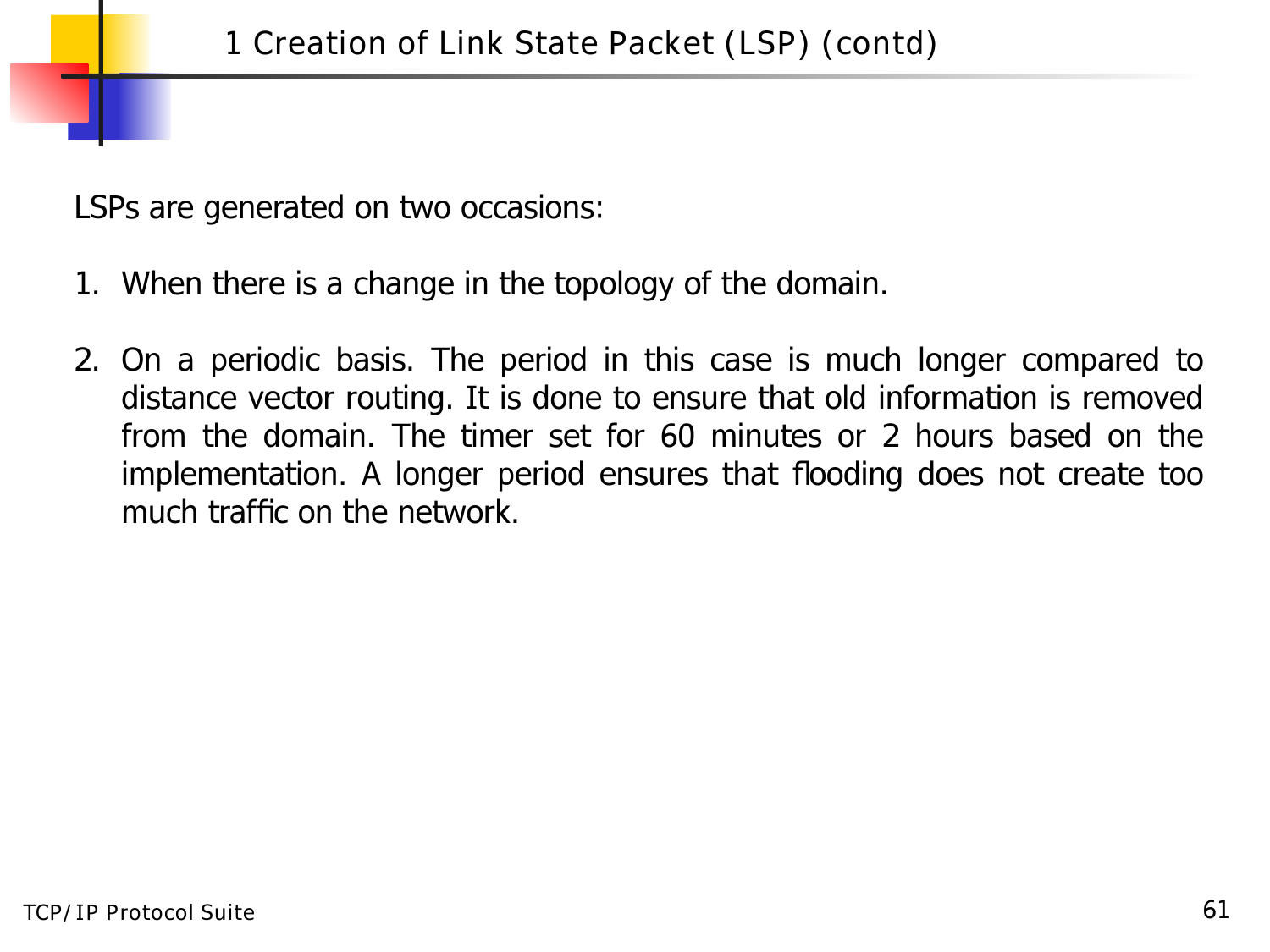

1 Creation of Link State Packet (LSP) (contd)

LSPs are generated on two occasions:

When there is a change in the topology of the domain.

On a periodic basis. The period in this case is much longer compared to distance vector routing. It is done to ensure that old information is removed from the domain. The timer set for 60 minutes or 2 hours based on the implementation. A longer period ensures that flooding does not create too much traffic on the network.
61
TCP/IP Protocol Suite